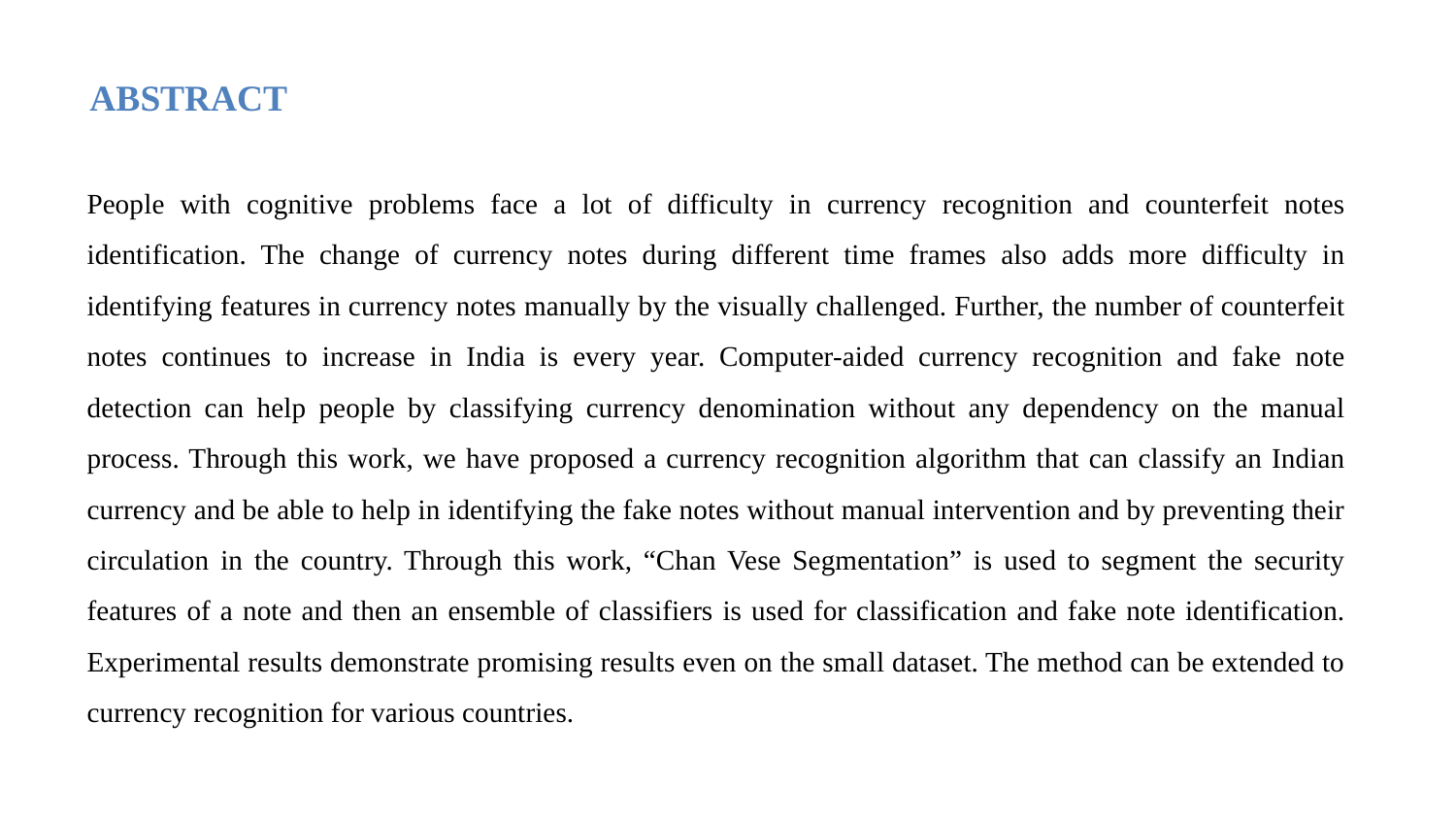

# ABSTRACT
People with cognitive problems face a lot of difficulty in currency recognition and counterfeit notes identification. The change of currency notes during different time frames also adds more difficulty in identifying features in currency notes manually by the visually challenged. Further, the number of counterfeit notes continues to increase in India is every year. Computer-aided currency recognition and fake note detection can help people by classifying currency denomination without any dependency on the manual process. Through this work, we have proposed a currency recognition algorithm that can classify an Indian currency and be able to help in identifying the fake notes without manual intervention and by preventing their circulation in the country. Through this work, “Chan Vese Segmentation” is used to segment the security features of a note and then an ensemble of classifiers is used for classification and fake note identification. Experimental results demonstrate promising results even on the small dataset. The method can be extended to currency recognition for various countries.